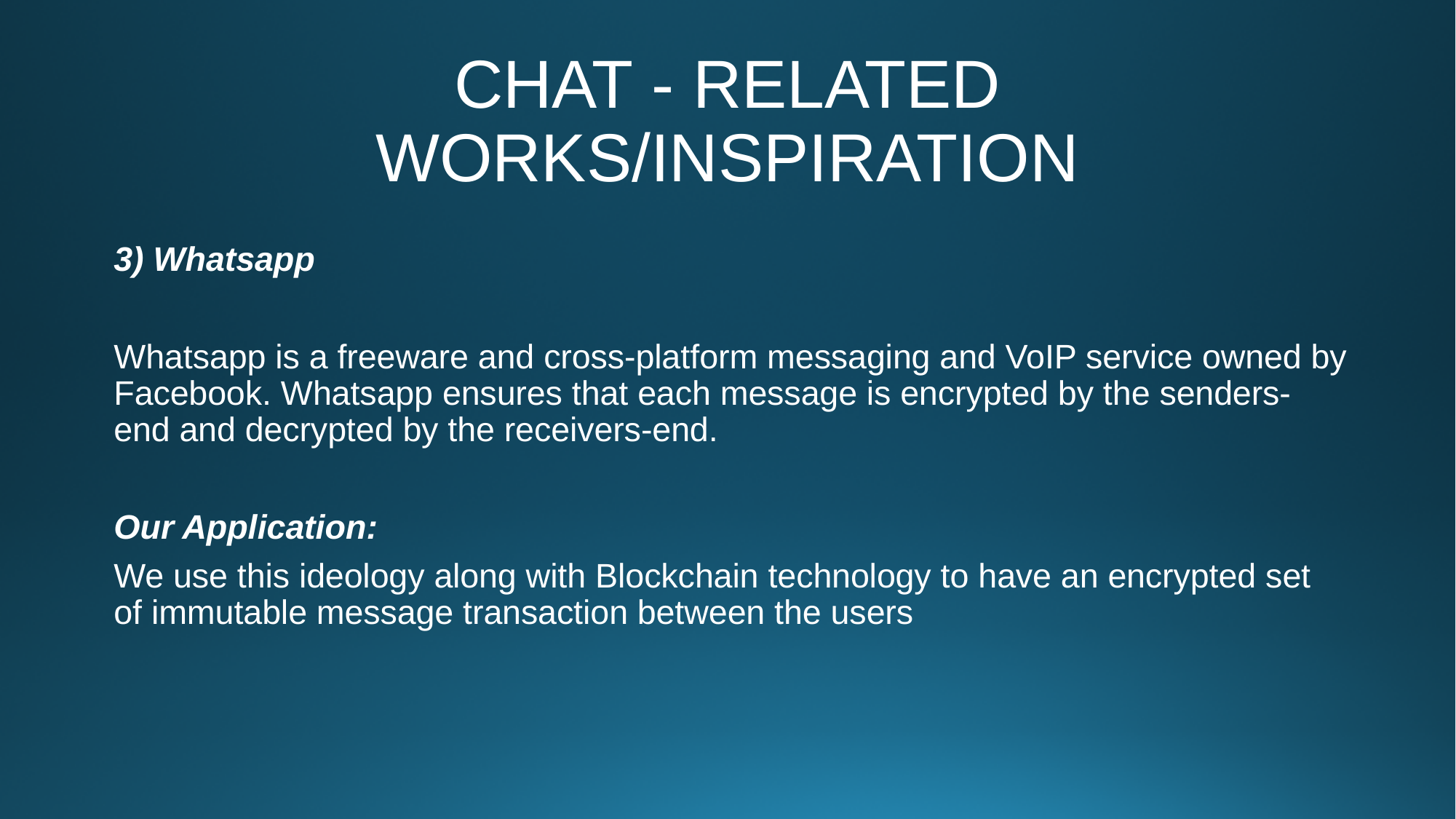

# CHAT - RELATED WORKS/INSPIRATION
3) Whatsapp

Whatsapp is a freeware and cross-platform messaging and VoIP service owned by Facebook. Whatsapp ensures that each message is encrypted by the senders-end and decrypted by the receivers-end.

Our Application:
We use this ideology along with Blockchain technology to have an encrypted set of immutable message transaction between the users